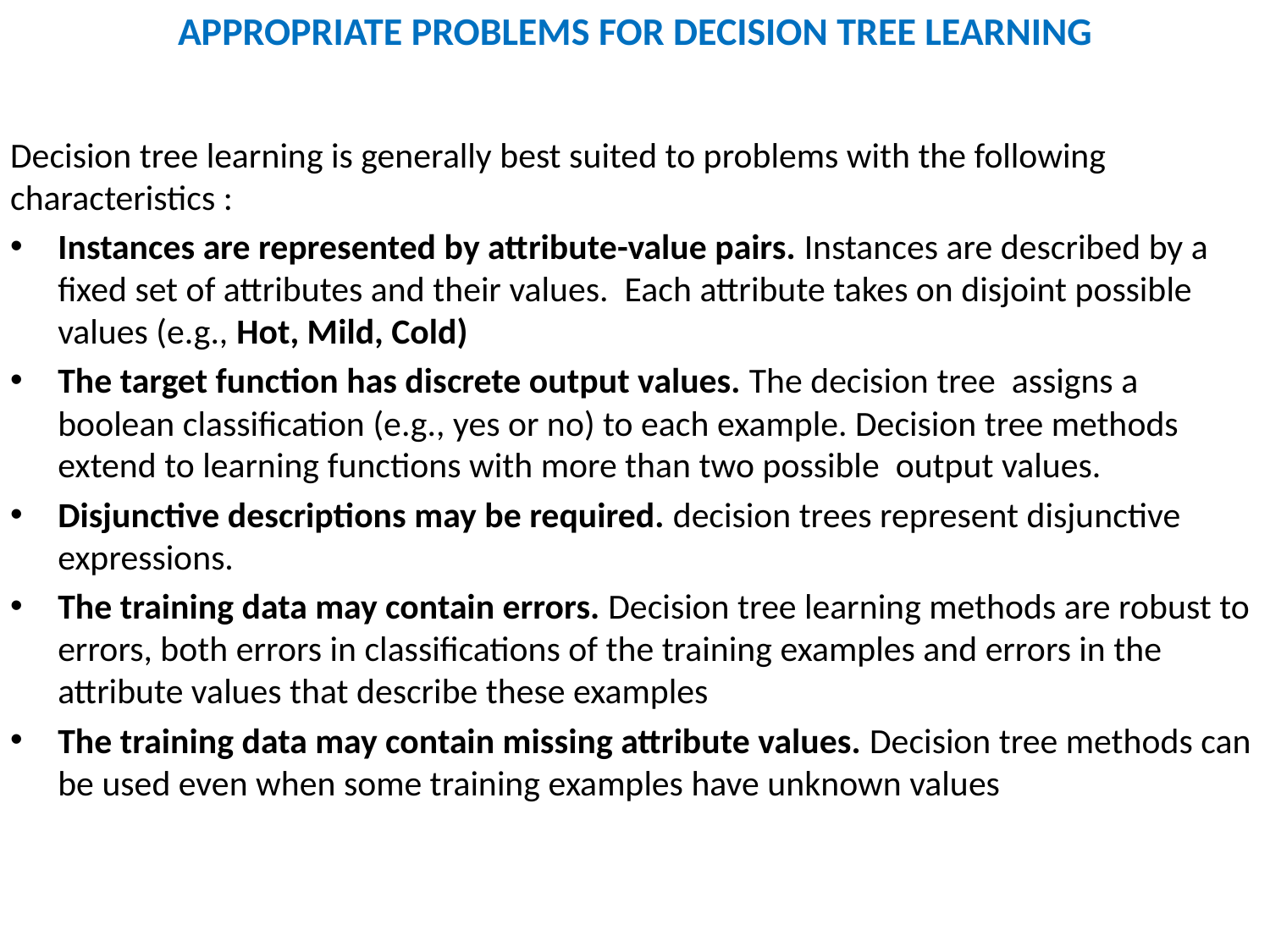

# APPROPRIATE PROBLEMS FOR DECISION TREE LEARNING
Decision tree learning is generally best suited to problems with the following characteristics :
Instances are represented by attribute-value pairs. Instances are described by a fixed set of attributes and their values.  Each attribute takes on disjoint possible values (e.g., Hot, Mild, Cold)
The target function has discrete output values. The decision tree  assigns a boolean classification (e.g., yes or no) to each example. Decision tree methods extend to learning functions with more than two possible  output values.
Disjunctive descriptions may be required. decision trees represent disjunctive expressions.
The training data may contain errors. Decision tree learning methods are robust to errors, both errors in classifications of the training examples and errors in the attribute values that describe these examples
The training data may contain missing attribute values. Decision tree methods can be used even when some training examples have unknown values